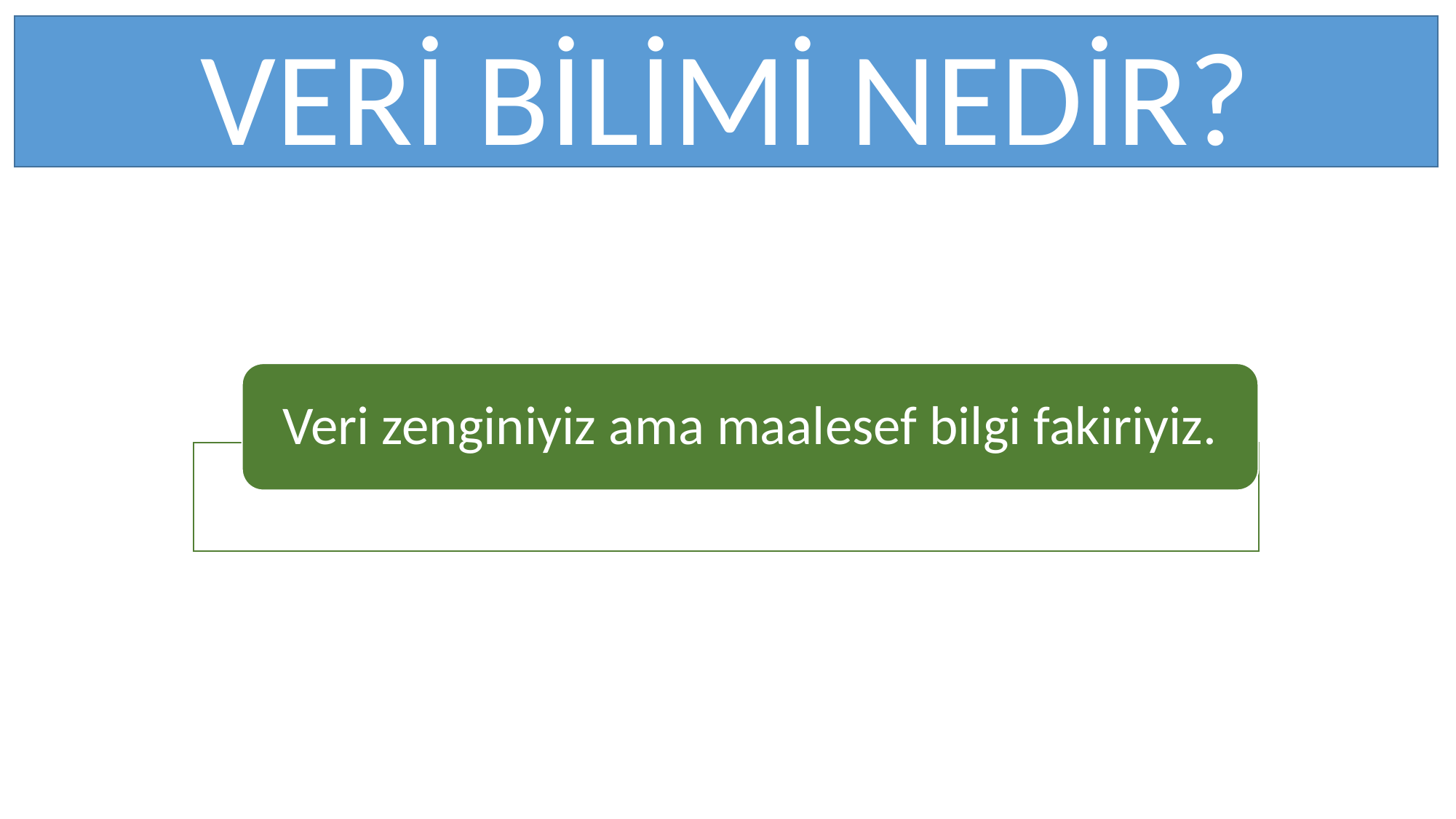

VERİ BİLİMİ NEDİR?
Veri zenginiyiz ama maalesef bilgi fakiriyiz.